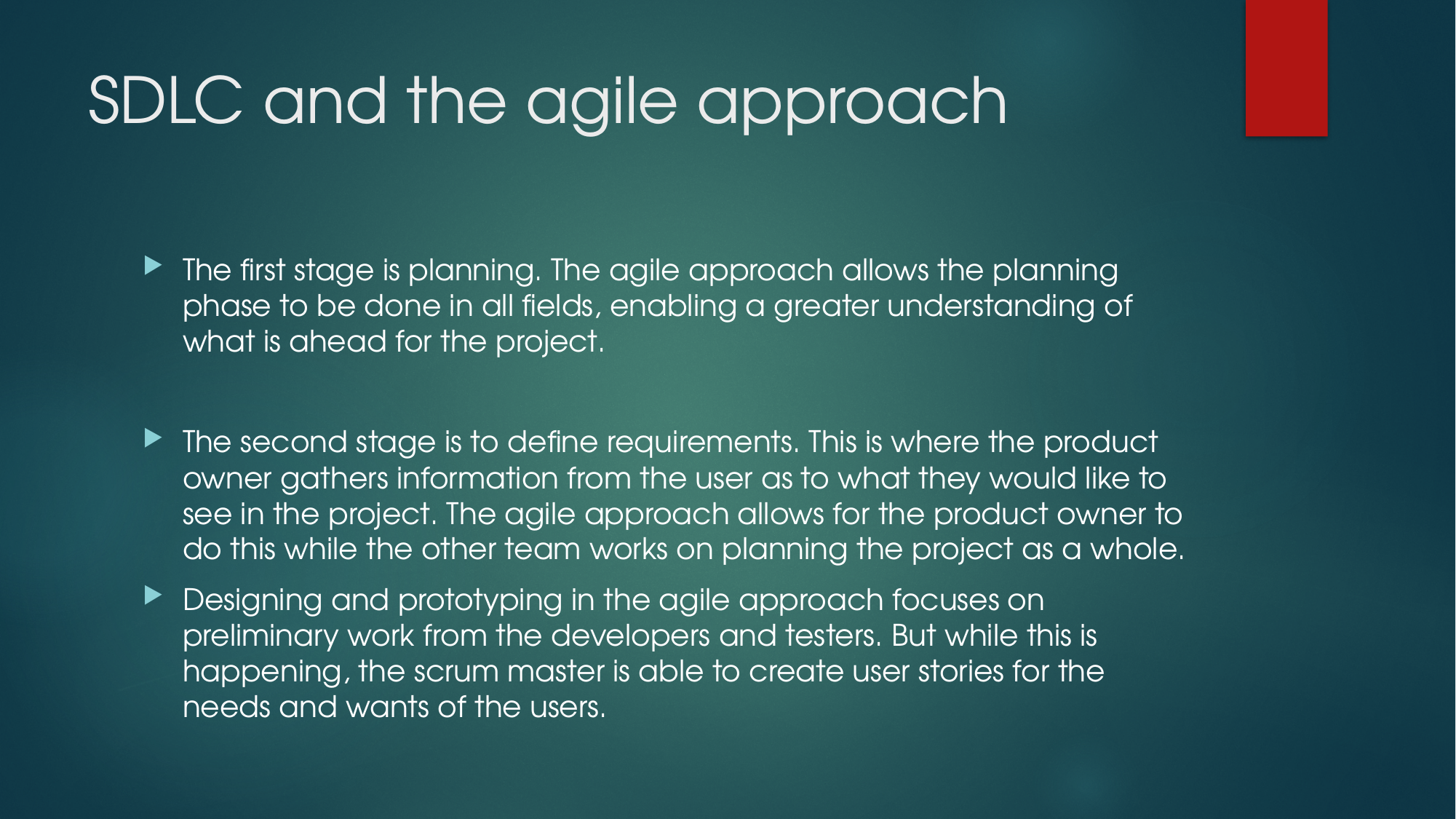

# SDLC and the agile approach
The first stage is planning. The agile approach allows the planning phase to be done in all fields, enabling a greater understanding of what is ahead for the project.

The second stage is to define requirements. This is where the product owner gathers information from the user as to what they would like to see in the project. The agile approach allows for the product owner to do this while the other team works on planning the project as a whole.
Designing and prototyping in the agile approach focuses on preliminary work from the developers and testers. But while this is happening, the scrum master is able to create user stories for the needs and wants of the users.